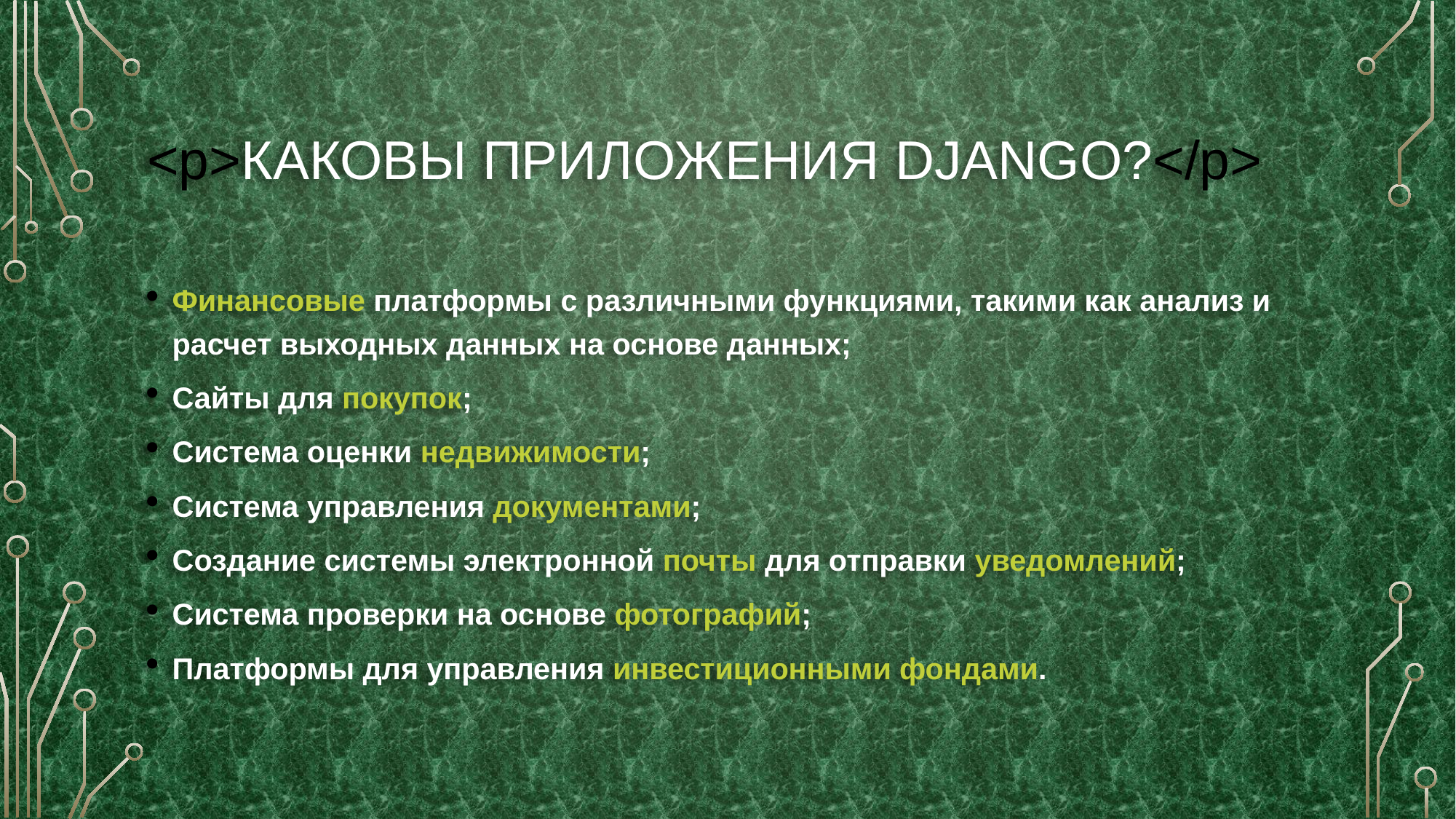

# <p>каковы приложения Django?</p>
Финансовые платформы с различными функциями, такими как анализ и расчет выходных данных на основе данных;
Сайты для покупок;
Система оценки недвижимости;
Система управления документами;
Создание системы электронной почты для отправки уведомлений;
Система проверки на основе фотографий;
Платформы для управления инвестиционными фондами.